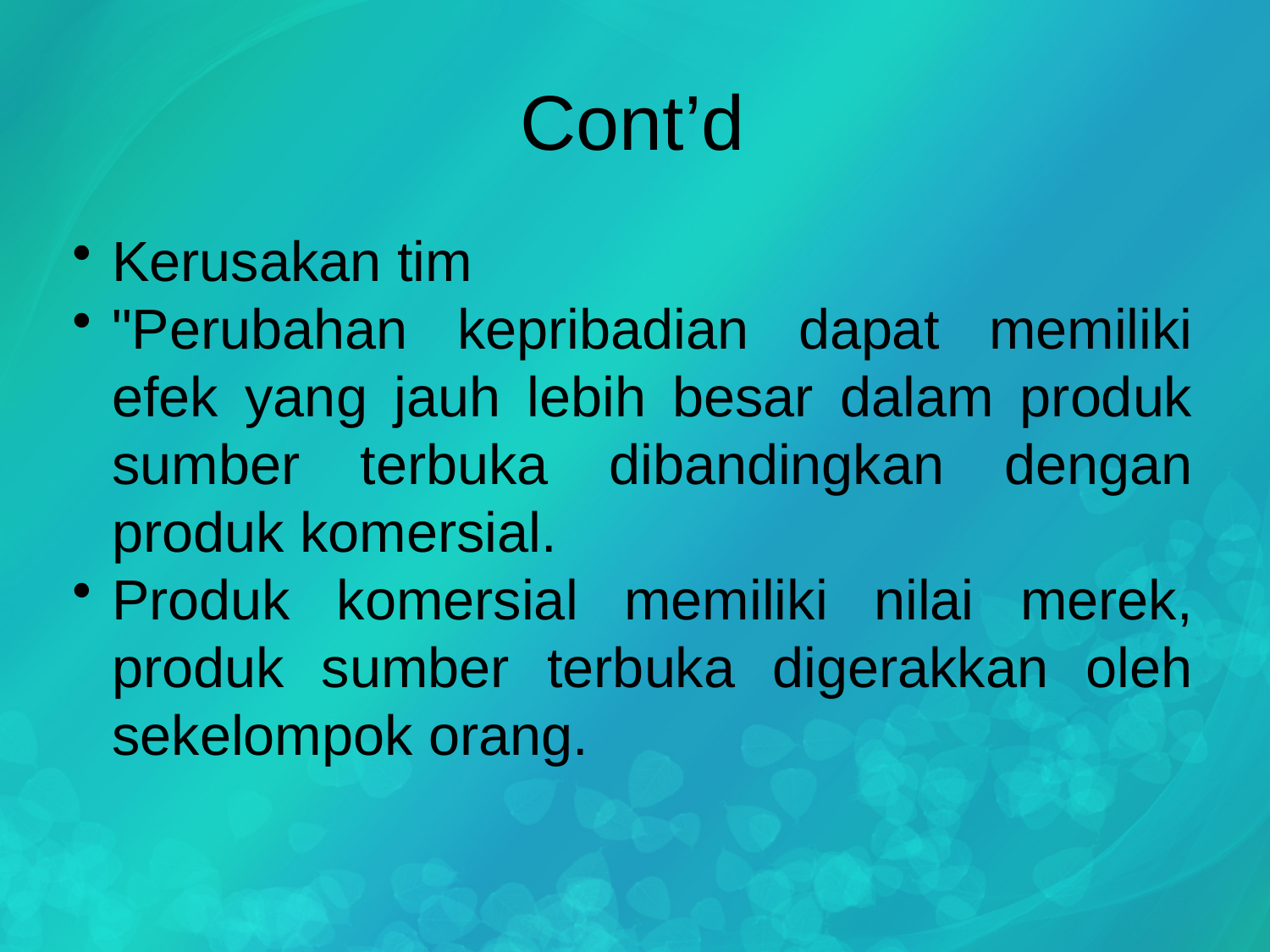

# Cont’d
Kerusakan tim
"Perubahan kepribadian dapat memiliki efek yang jauh lebih besar dalam produk sumber terbuka dibandingkan dengan produk komersial.
Produk komersial memiliki nilai merek, produk sumber terbuka digerakkan oleh sekelompok orang.